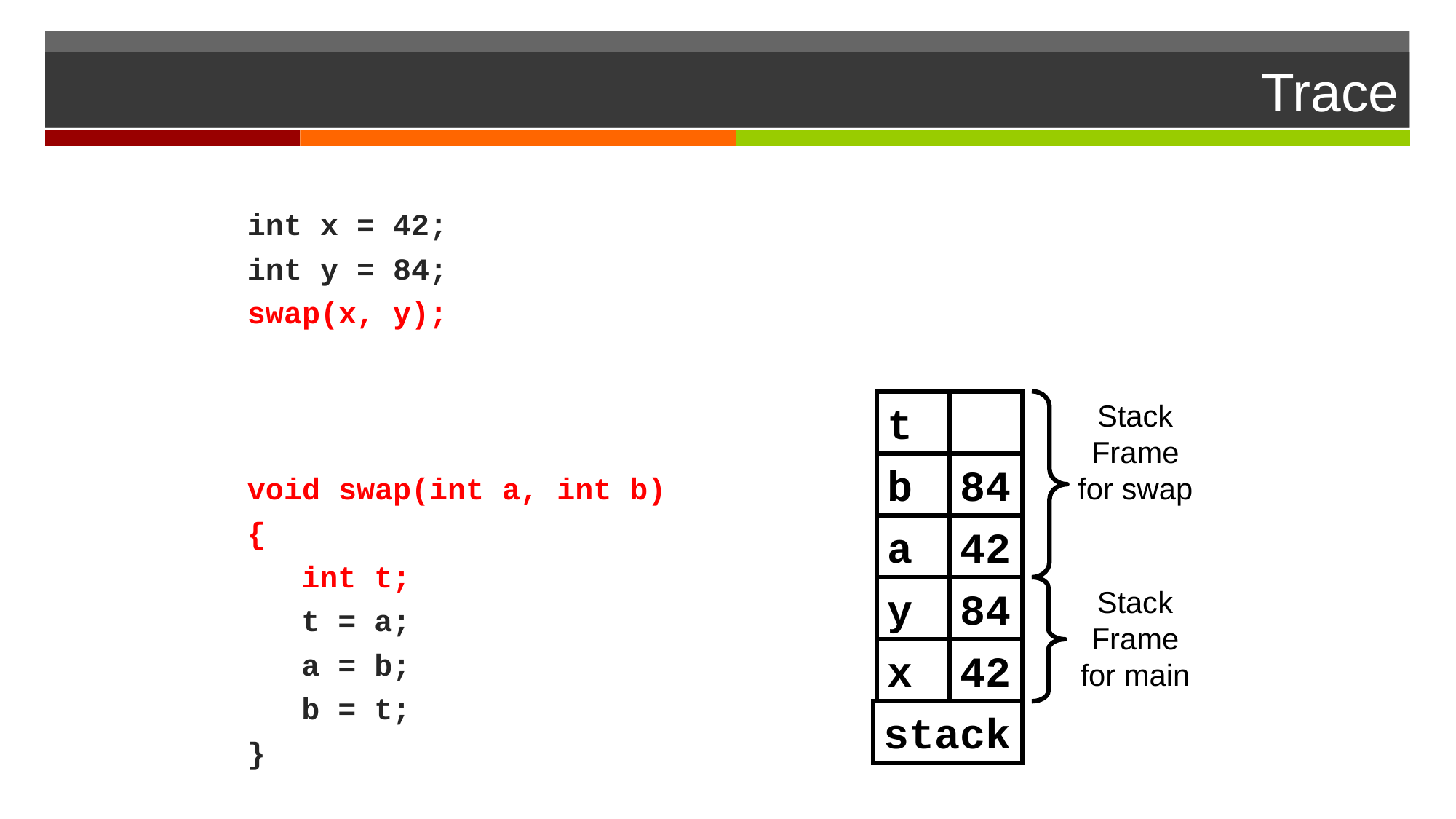

# Trace
int x = 42;
int y = 84;
swap(x, y);

void swap(int a, int b)
{
	int t;
	t = a;
	a = b;
	b = t;
}

t

Stack
Frame
for swap
b
84
a
42
y
84

Stack
Frame
for main
x
42
stack